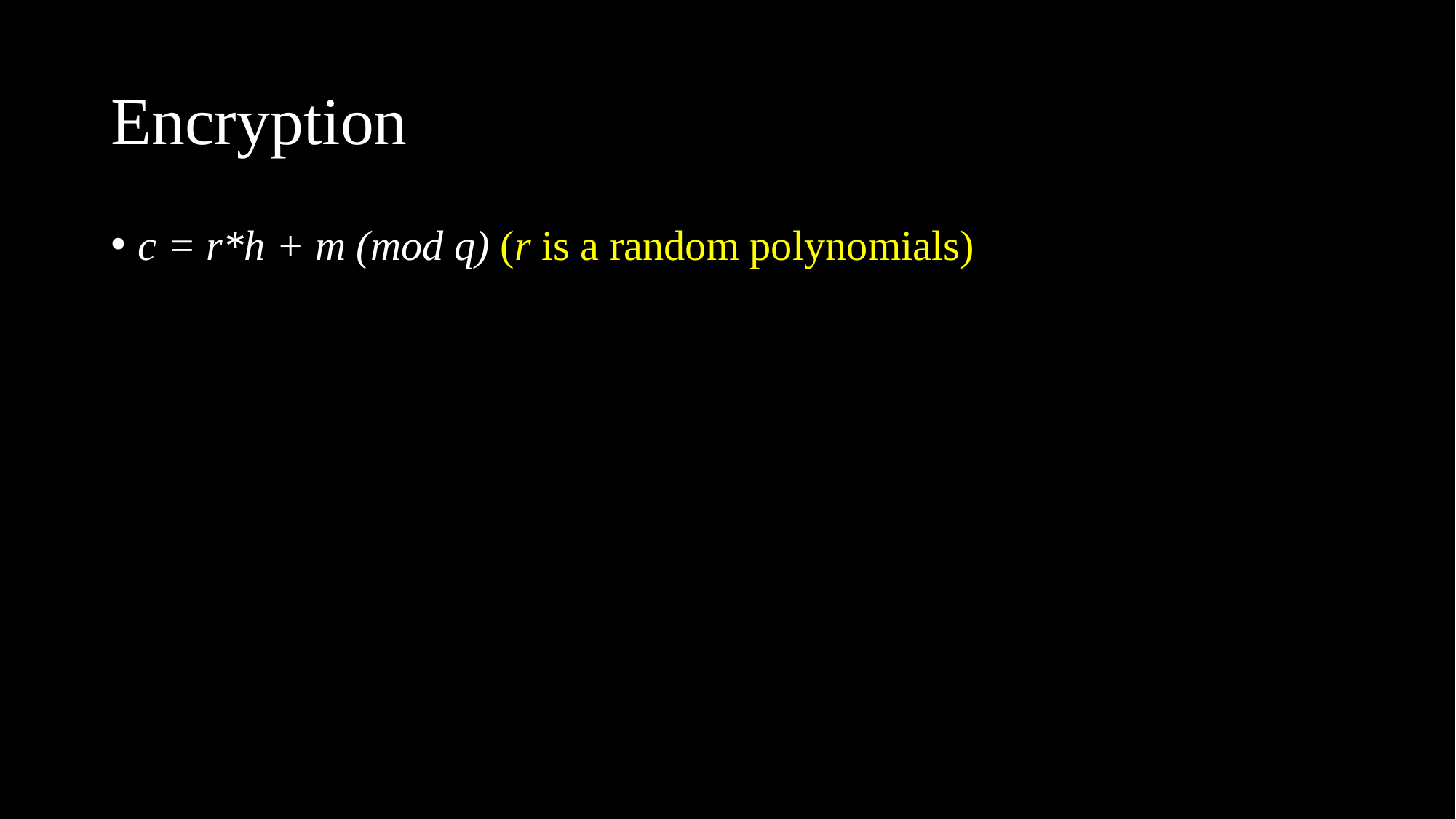

# Encryption
c = r*h + m (mod q) (r is a random polynomials)